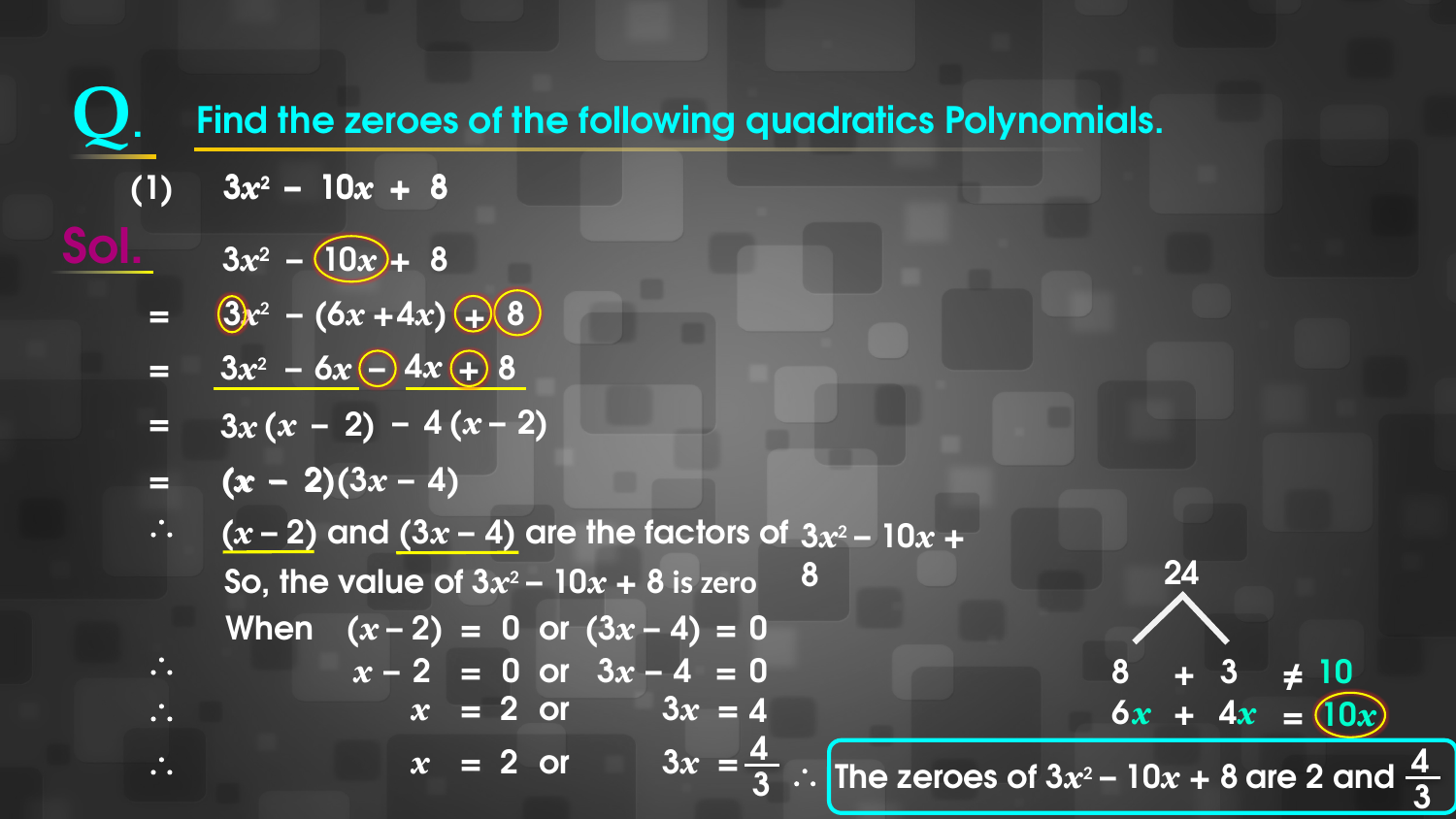

Q.
Find the zeroes of the following quadratics Polynomials.

3x2  –  10x  +  8
(1)
3x2  –  10x  +  8
Sol.
3x2
–
10x
+
8

=
3x2
–
(6x
+
4x)
8
+

4x
=
3x2
–
6x
–
+
8

=
–
4
(x
–
2)
(x
2)
–
3x
=
(x
–
2)
(3x
–
4)
(x  –  2)
∴
(x – 2) and (3x –  4) are the factors of
3x2 – 10x + 8
24
So, the value of 3x2 – 10x + 8 is zero
When
(x – 2)
=
0
or
(3x –  4)
=
0
∴
x
–
2
=
0
or
3x
–
4
=
0
8
3
10
+
≠
∴
x
=
2
or
3x
=
4
6
4
+
x
x
x
10
=

4
4
∴
x
=
2
or
3x
=

∴
The zeroes of 3x2 – 10x + 8 are 2 and
3
3